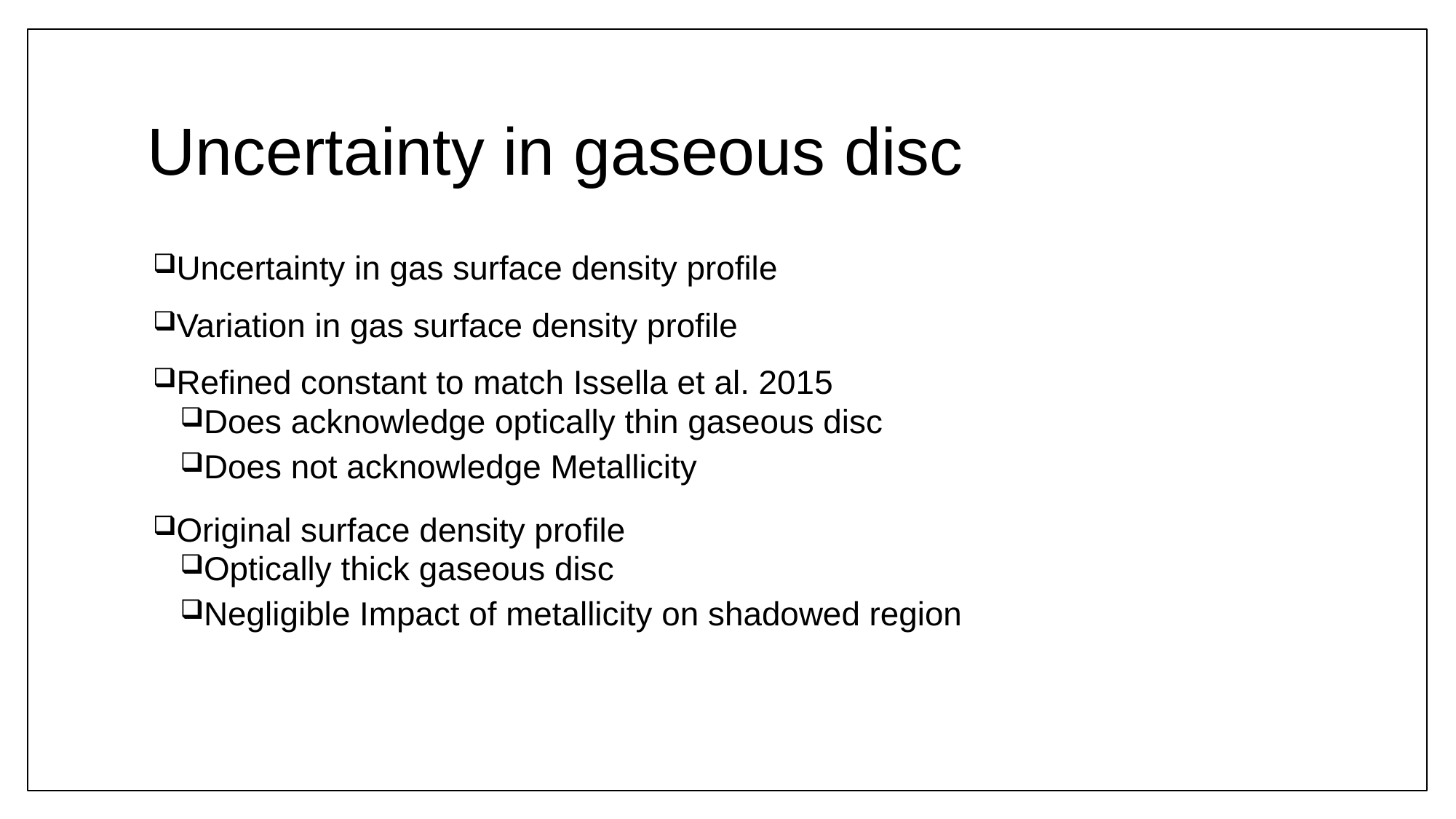

# Uncertainty in gaseous disc
Uncertainty in gas surface density profile
Variation in gas surface density profile
Refined constant to match Issella et al. 2015
Does acknowledge optically thin gaseous disc
Does not acknowledge Metallicity
Original surface density profile
Optically thick gaseous disc
Negligible Impact of metallicity on shadowed region